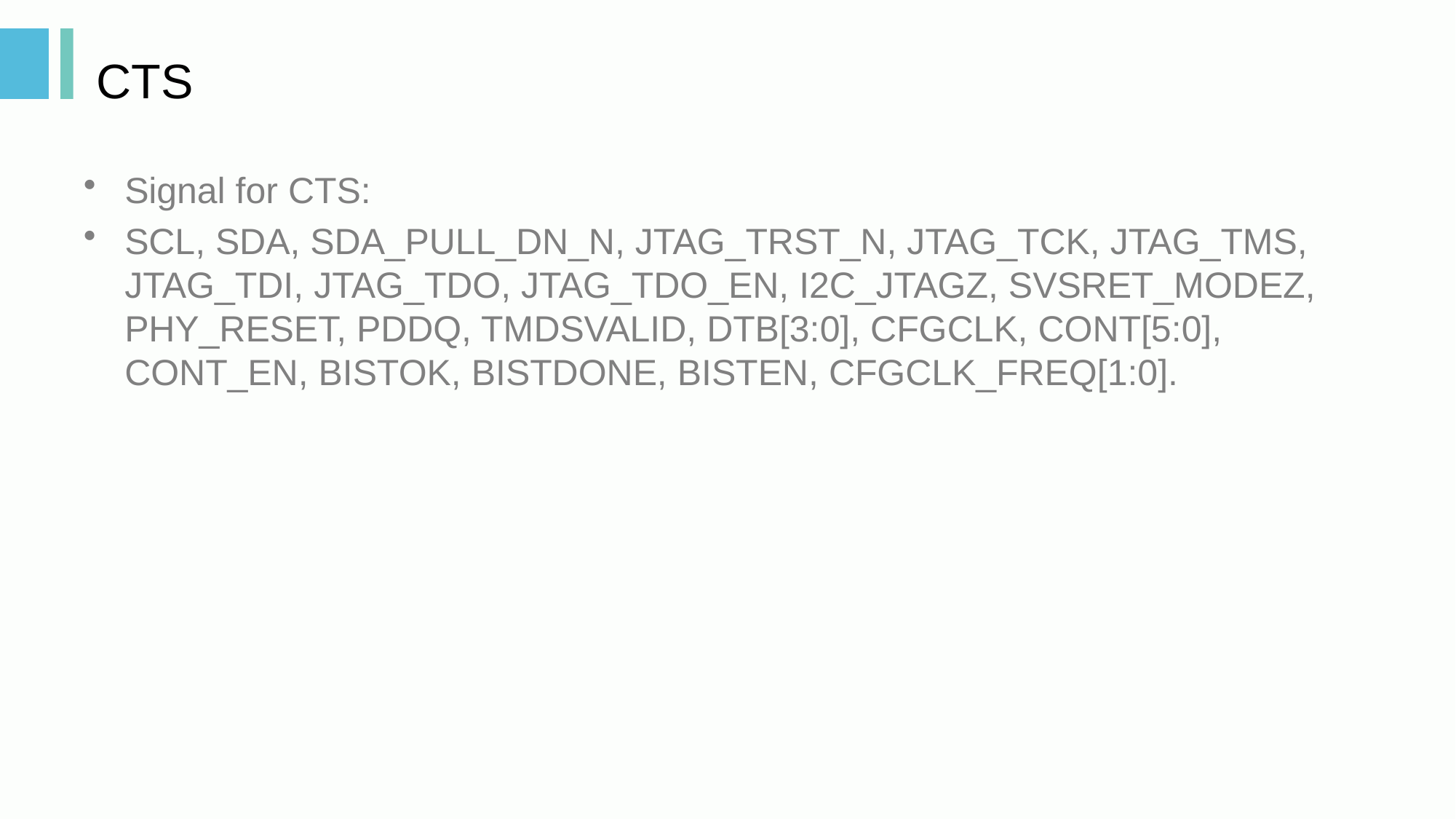

# CTS
Signal for CTS:
SCL, SDA, SDA_PULL_DN_N, JTAG_TRST_N, JTAG_TCK, JTAG_TMS, JTAG_TDI, JTAG_TDO, JTAG_TDO_EN, I2C_JTAGZ, SVSRET_MODEZ, PHY_RESET, PDDQ, TMDSVALID, DTB[3:0], CFGCLK, CONT[5:0], CONT_EN, BISTOK, BISTDONE, BISTEN, CFGCLK_FREQ[1:0].